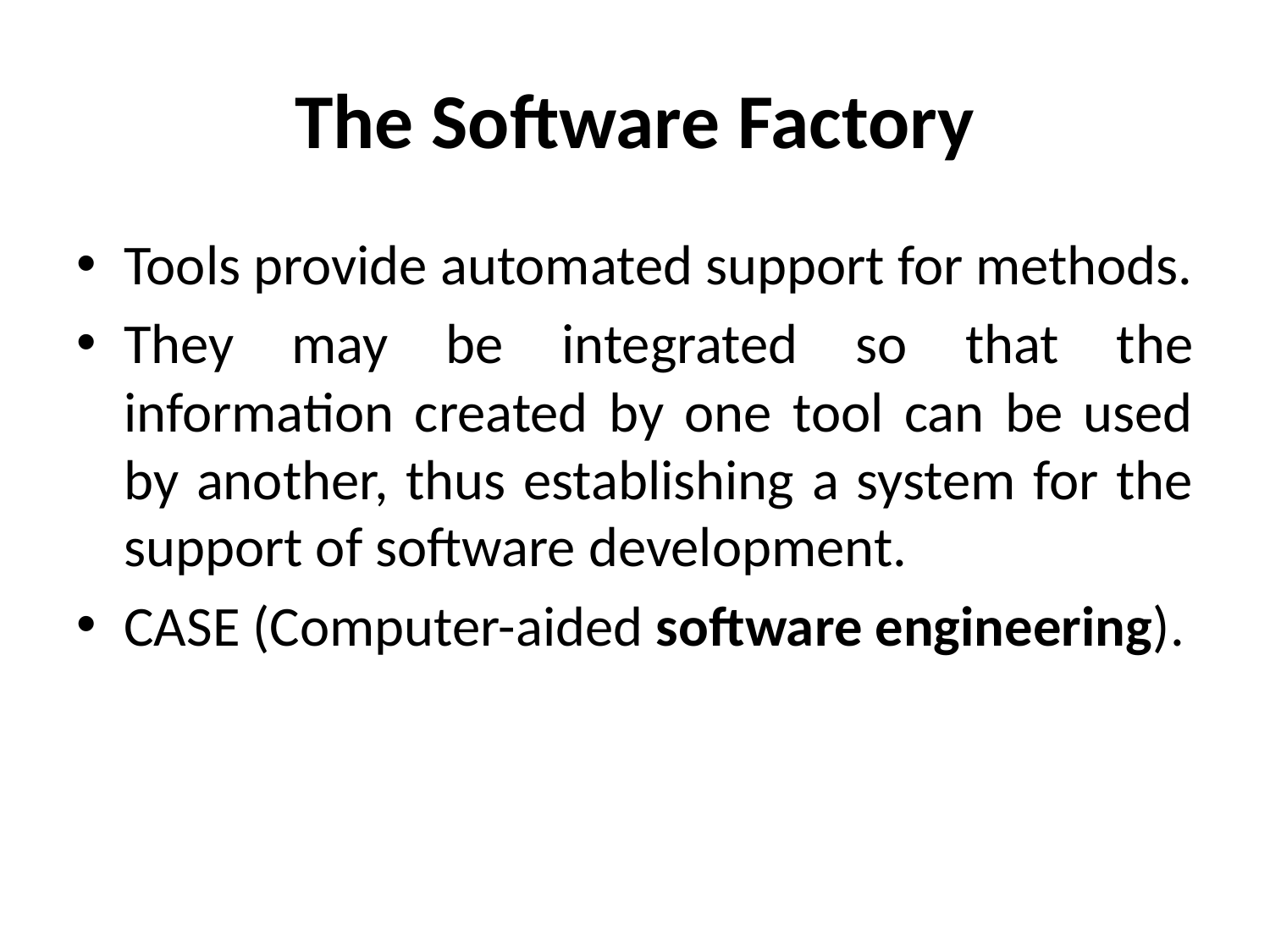

# The Software Factory
Tools provide automated support for methods.
They may be integrated so that the information created by one tool can be used by another, thus establishing a system for the support of software development.
CASE (Computer-aided software engineering).